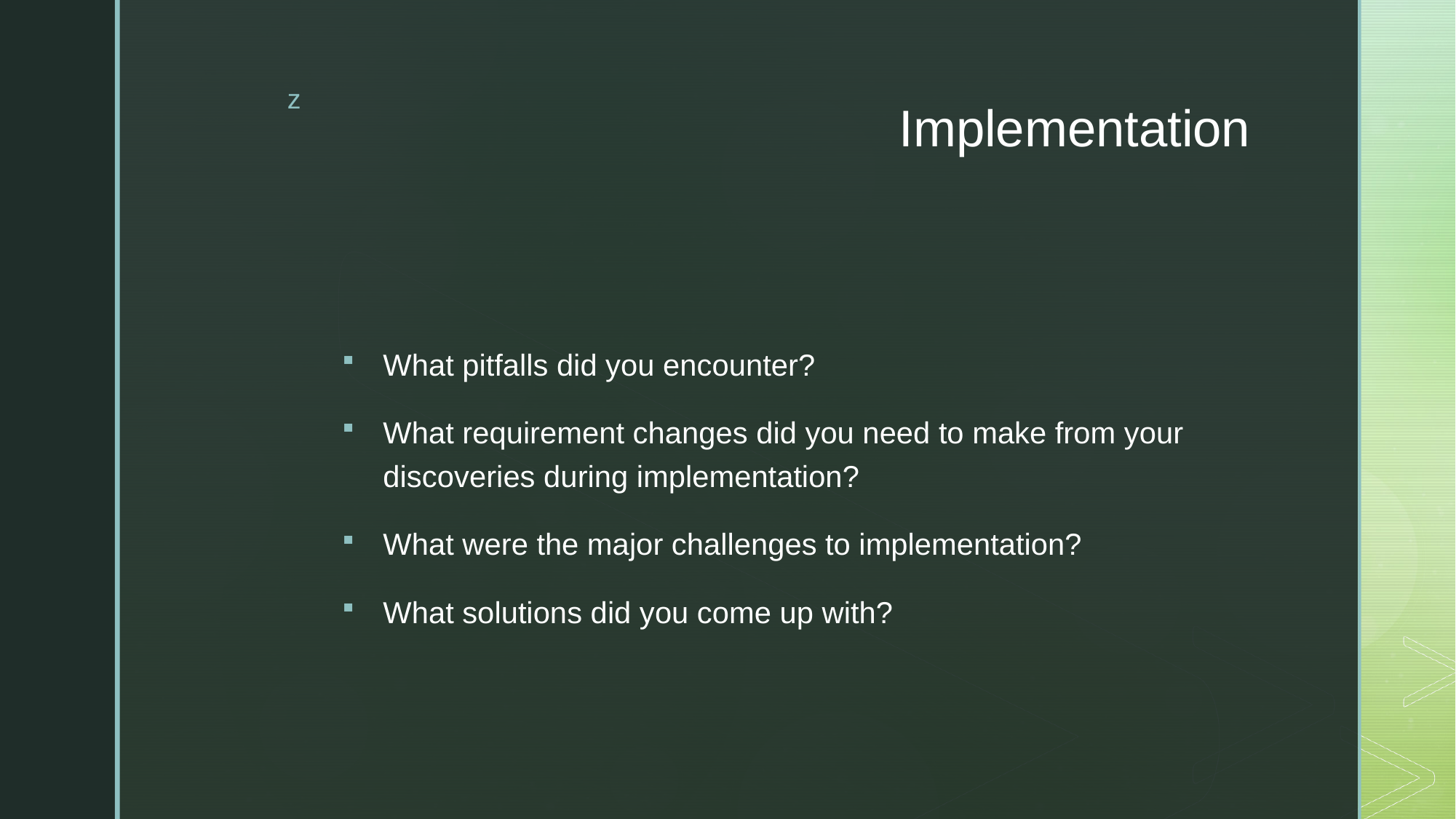

# Implementation
What pitfalls did you encounter?
What requirement changes did you need to make from your discoveries during implementation?
What were the major challenges to implementation?
What solutions did you come up with?